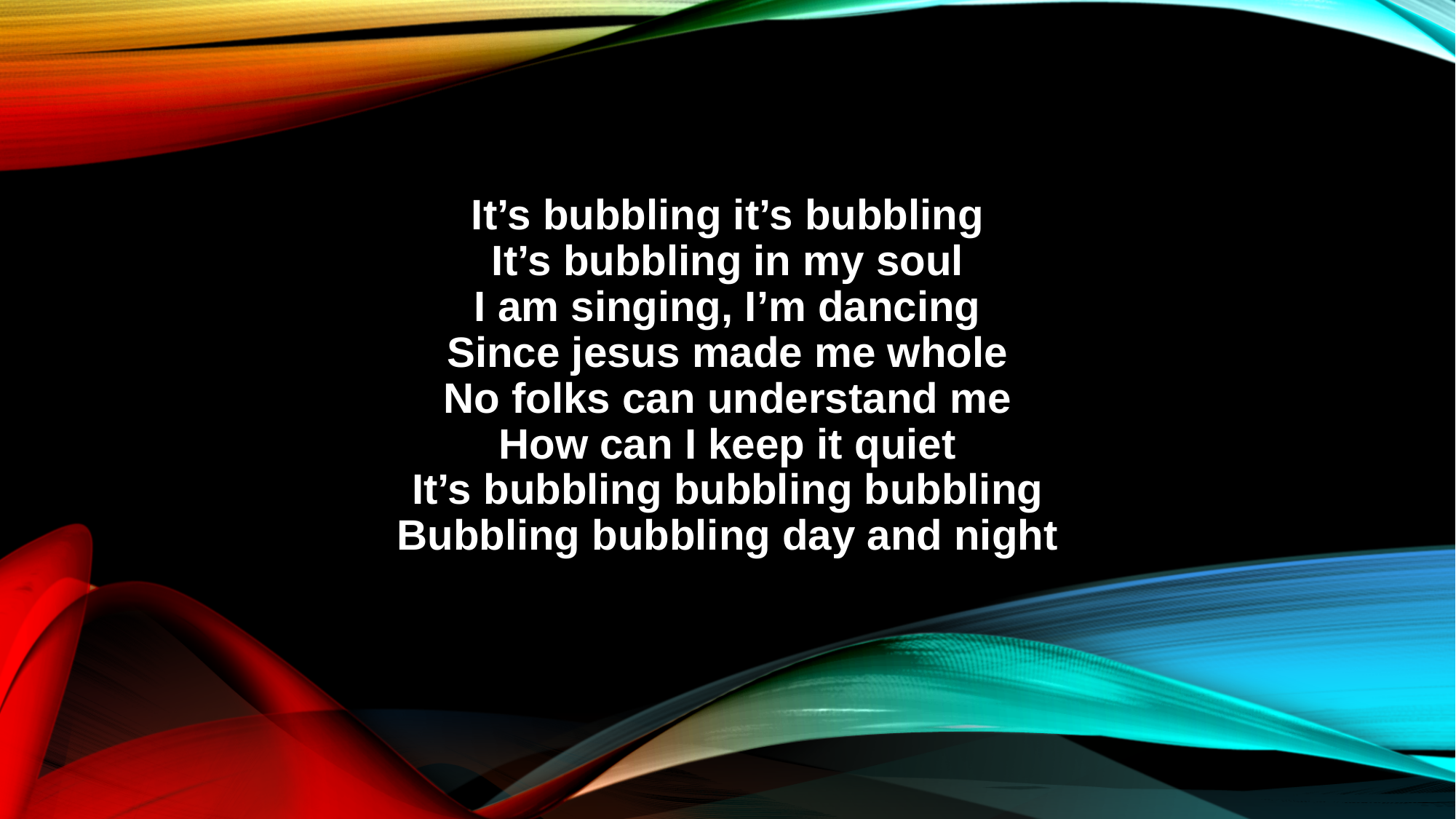

It’s bubbling it’s bubbling
It’s bubbling in my soul
I am singing, I’m dancing
Since jesus made me whole
No folks can understand me
How can I keep it quiet
It’s bubbling bubbling bubbling
Bubbling bubbling day and night